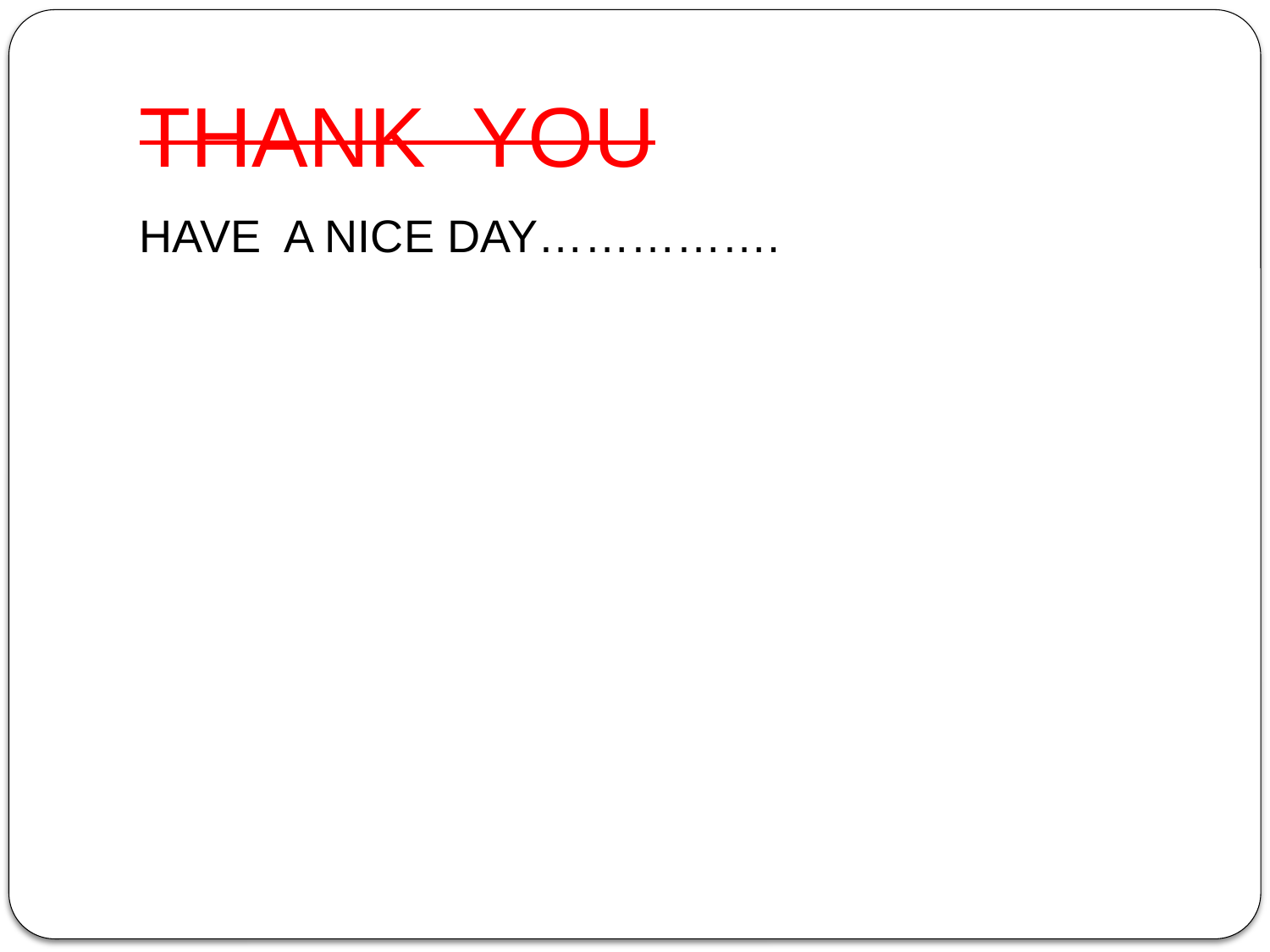

# THANK  YOU
HAVE  A NICE DAY…………….